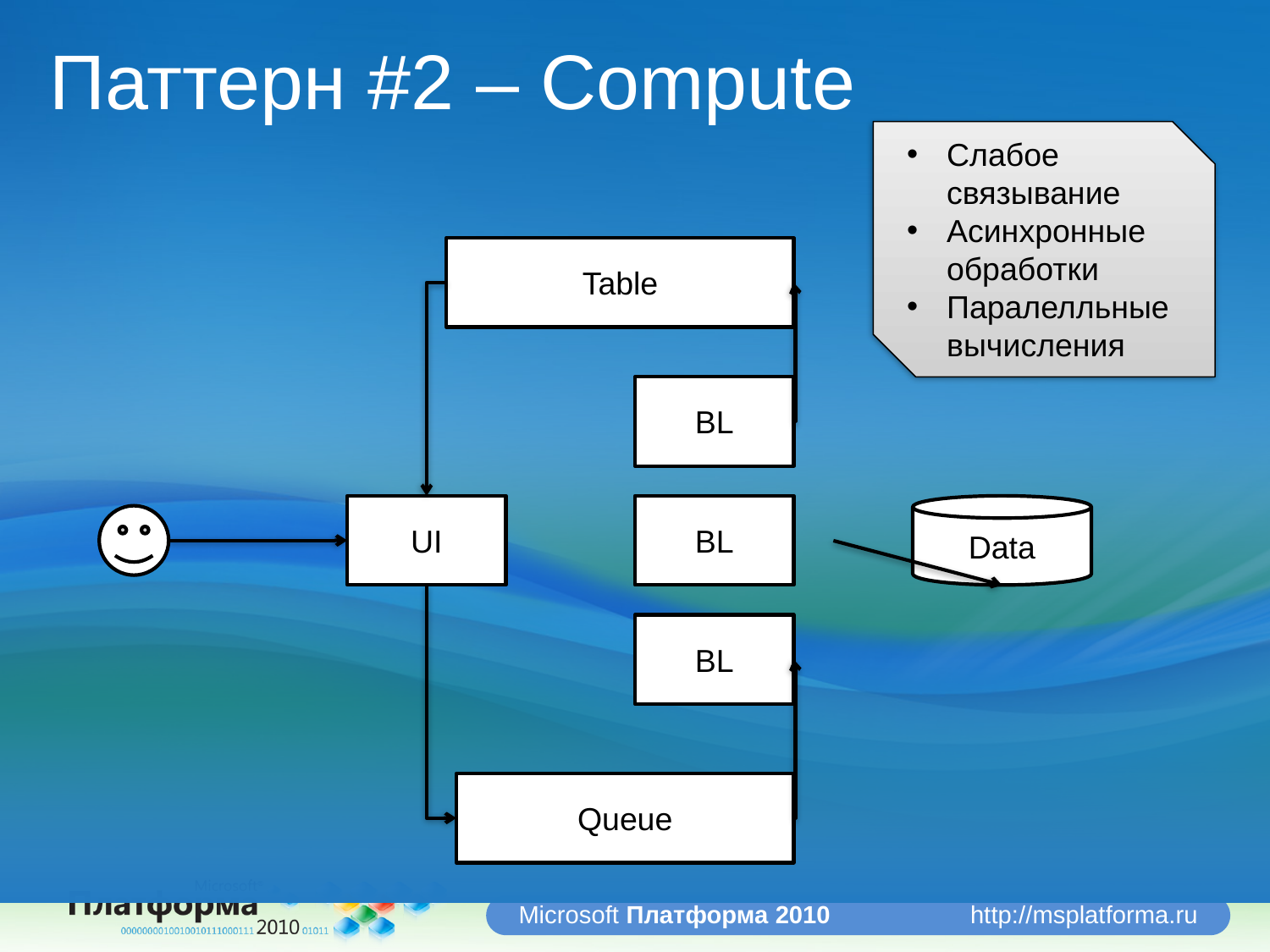

# Паттерн #2 – Compute
Слабое связывание
Асинхронные обработки
Паралелльные вычисления
Table
BL
UI
BL
Data

BL
Queue